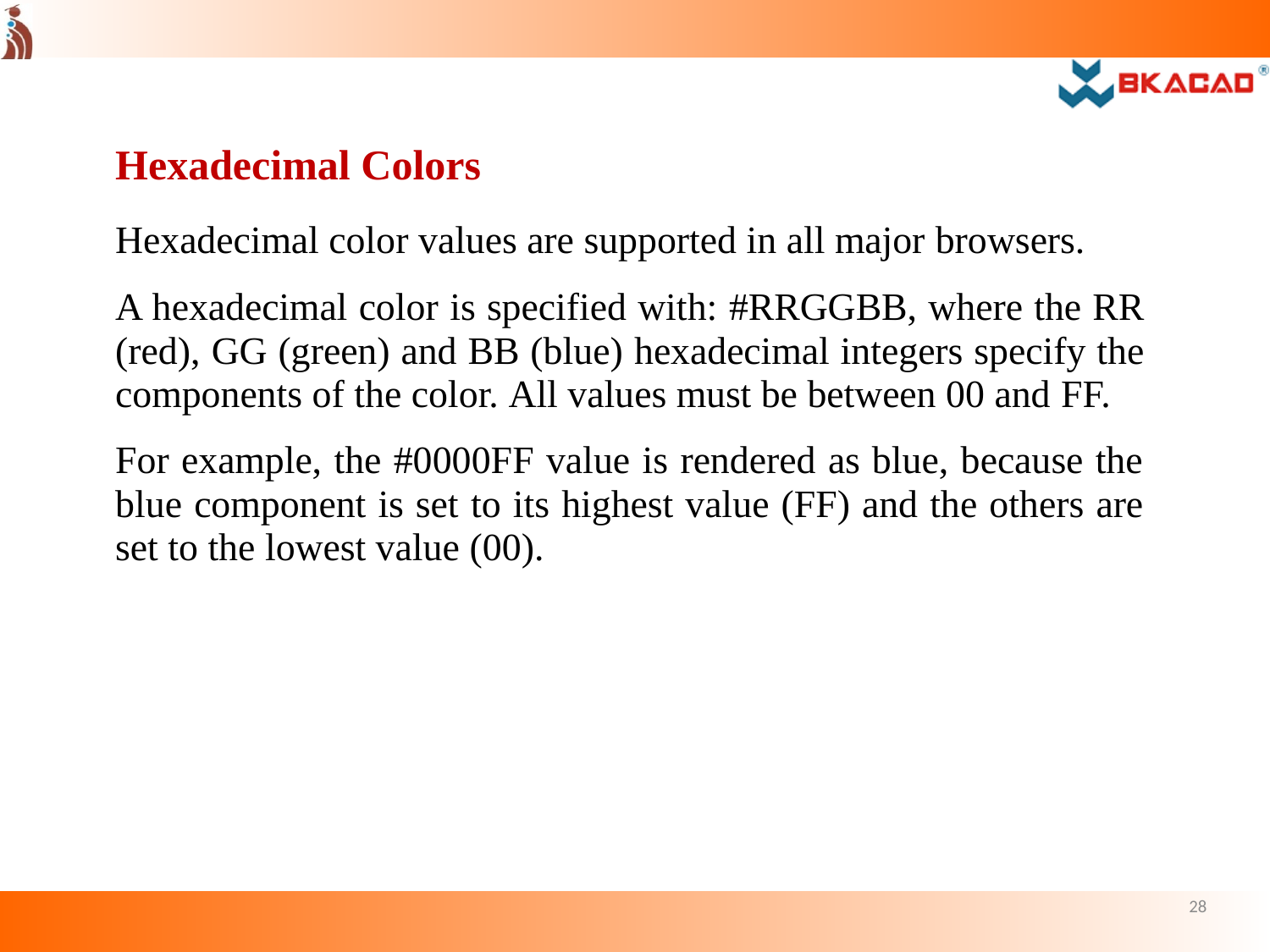

Hexadecimal Colors
Hexadecimal color values are supported in all major browsers.
A hexadecimal color is specified with: #RRGGBB, where the RR  (red), GG (green) and BB (blue) hexadecimal integers specify the  components of the color. All values must be between 00 and FF.
For example, the #0000FF value is rendered as blue, because the  blue component is set to its highest value (FF) and the others are  set to the lowest value (00).
28